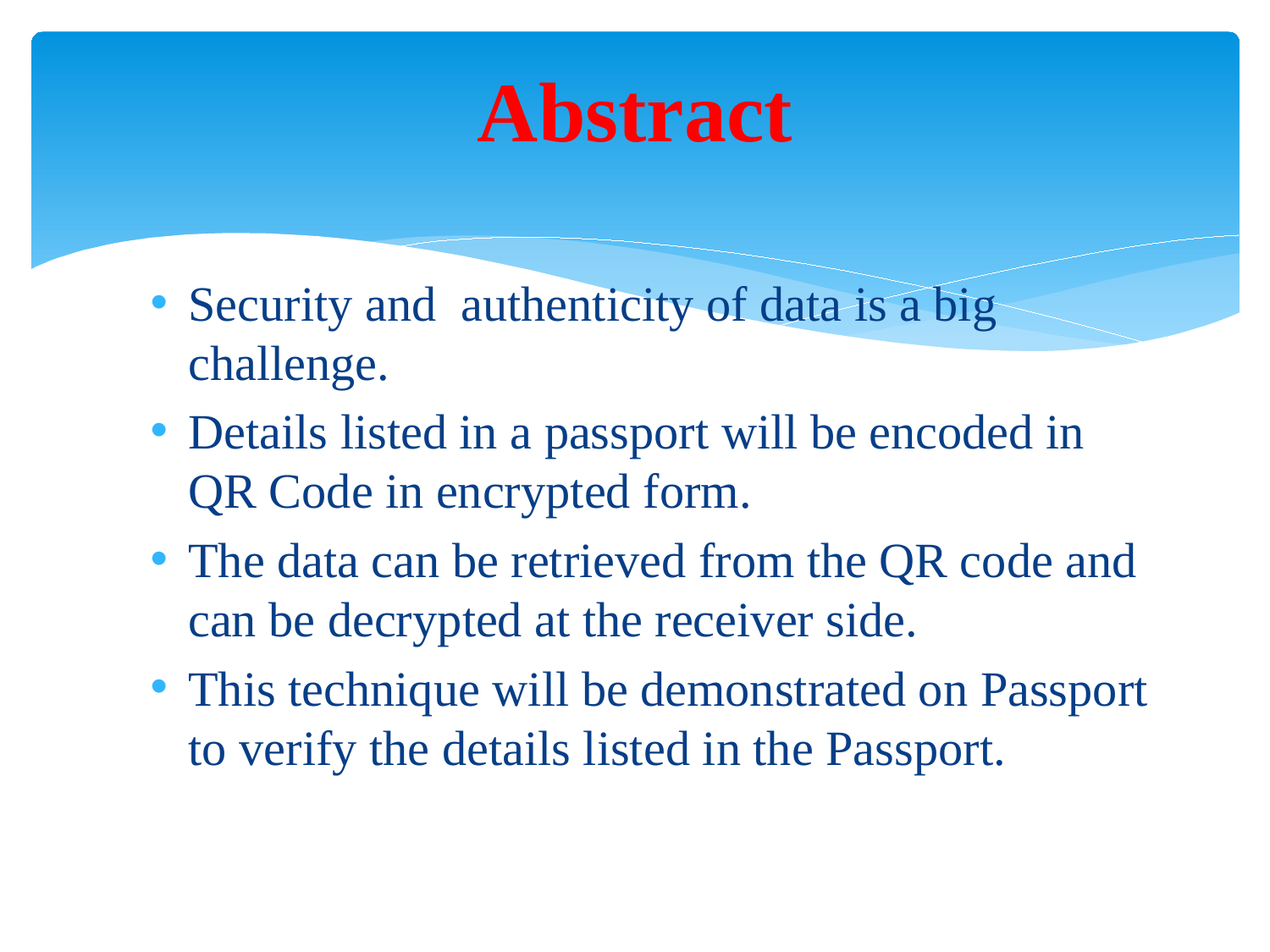

# Abstract

Security and  authenticity of data is a big challenge.
Details listed in a passport will be encoded in QR Code in encrypted form.
The data can be retrieved from the QR code and can be decrypted at the receiver side.
This technique will be demonstrated on Passport to verify the details listed in the Passport.